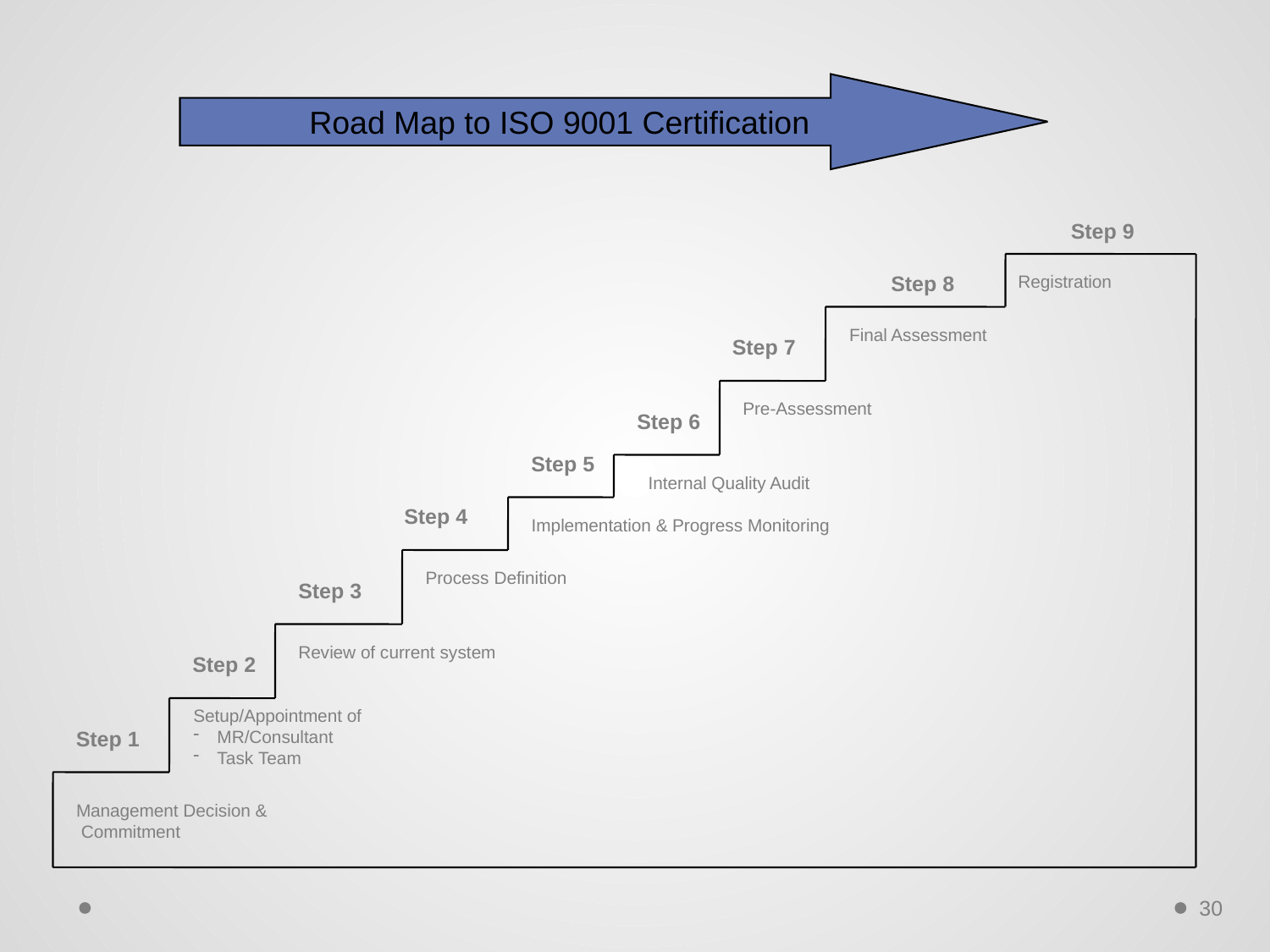

Road Map to ISO 9001 Certification
Step 9

Step 8
Registration

Final Assessment
Step 7

Pre-Assessment
Step 6
Step 5

Internal Quality Audit
Step 4

Implementation & Progress Monitoring

Process Definition
Step 3

Review of current system
Step 2

Setup/Appointment of
MR/Consultant
Task Team
Step 1

Management Decision &
 Commitment

30